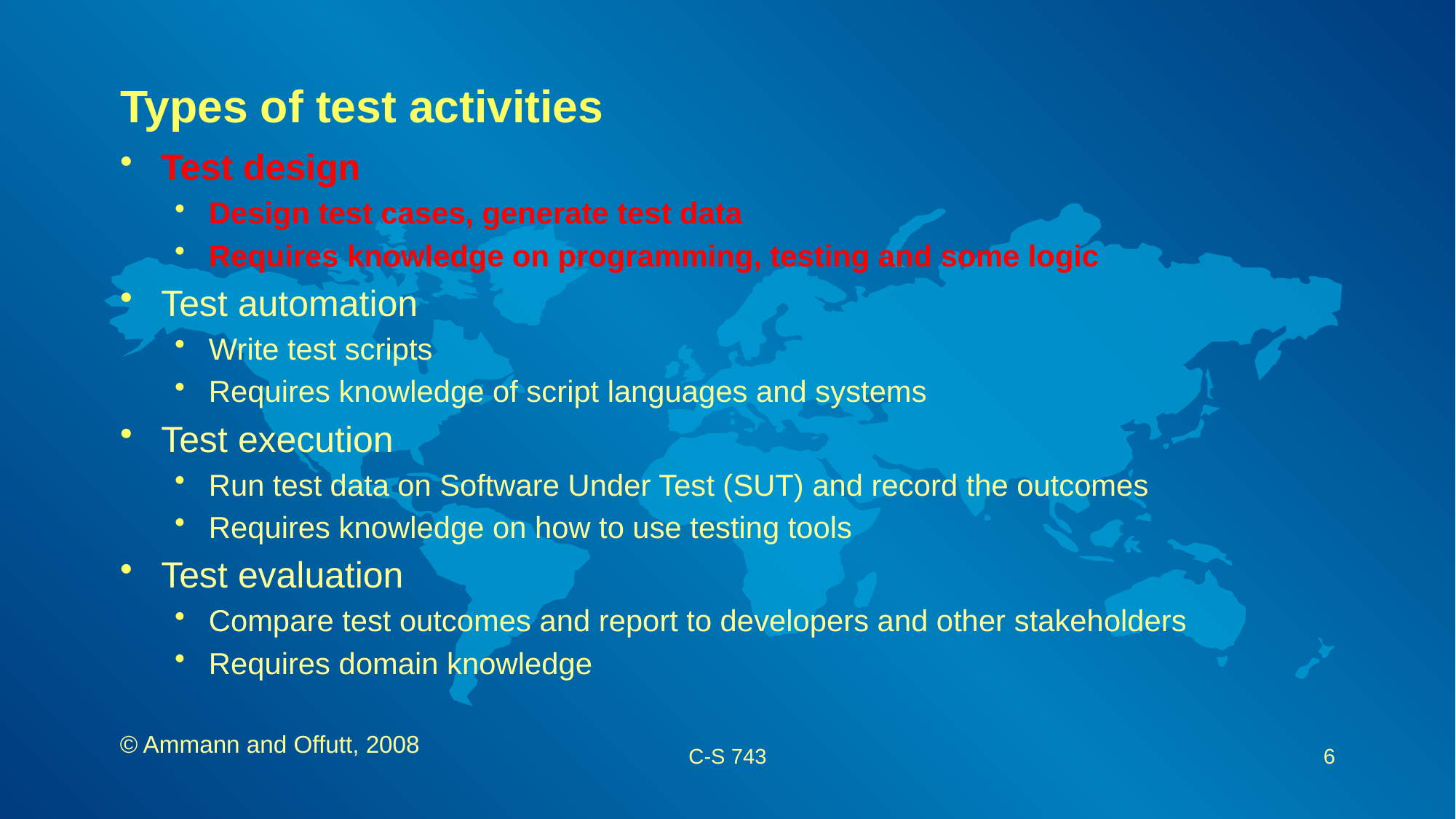

# Types of test activities
Test design
Design test cases, generate test data
Requires knowledge on programming, testing and some logic
Test automation
Write test scripts
Requires knowledge of script languages and systems
Test execution
Run test data on Software Under Test (SUT) and record the outcomes
Requires knowledge on how to use testing tools
Test evaluation
Compare test outcomes and report to developers and other stakeholders
Requires domain knowledge
© Ammann and Offutt, 2008
C-S 743
6